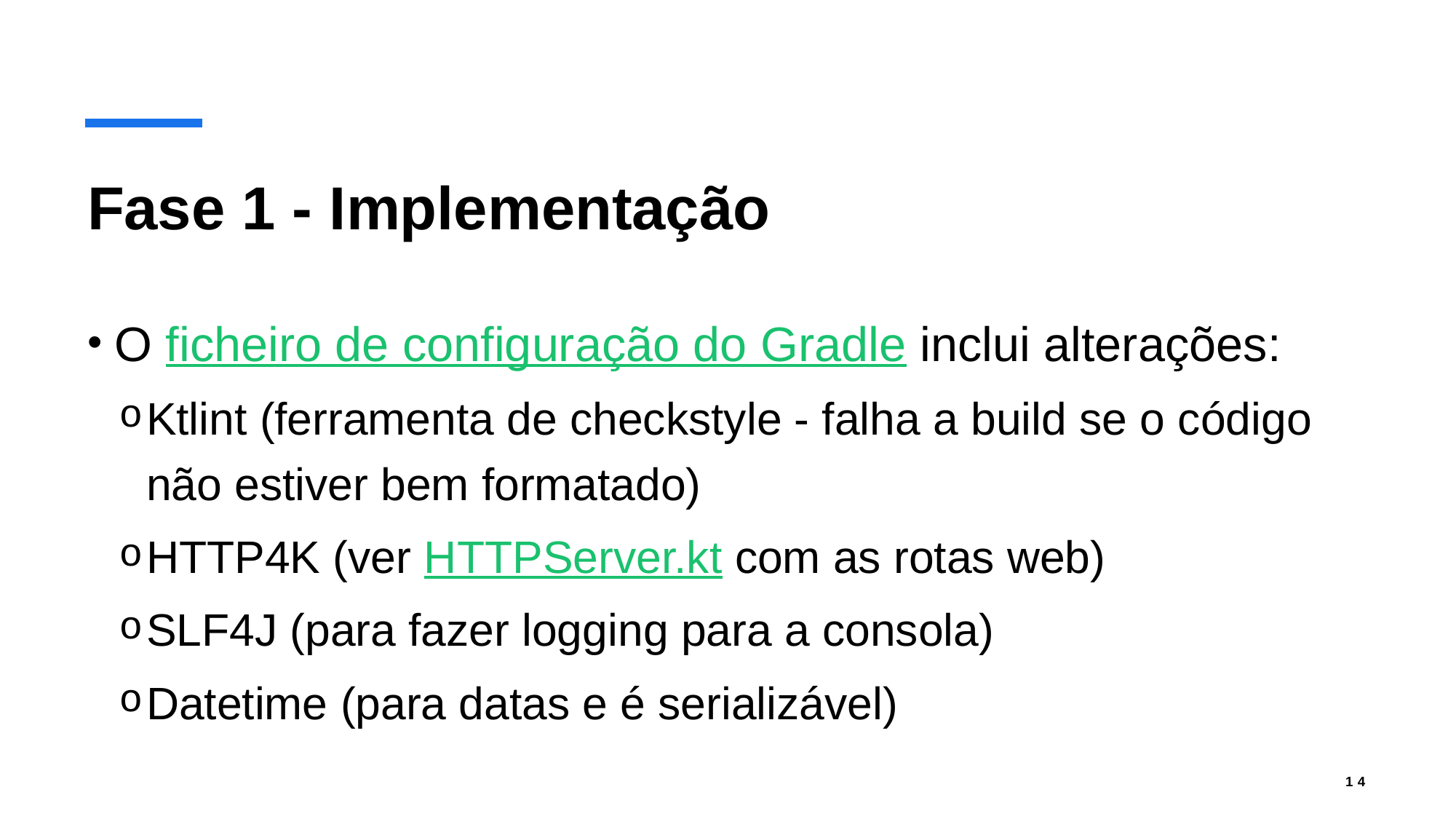

# Fase 1 - Implementação
O ficheiro de configuração do Gradle inclui alterações:
Ktlint (ferramenta de checkstyle - falha a build se o código não estiver bem formatado)
HTTP4K (ver HTTPServer.kt com as rotas web)
SLF4J (para fazer logging para a consola)
Datetime (para datas e é serializável)

14